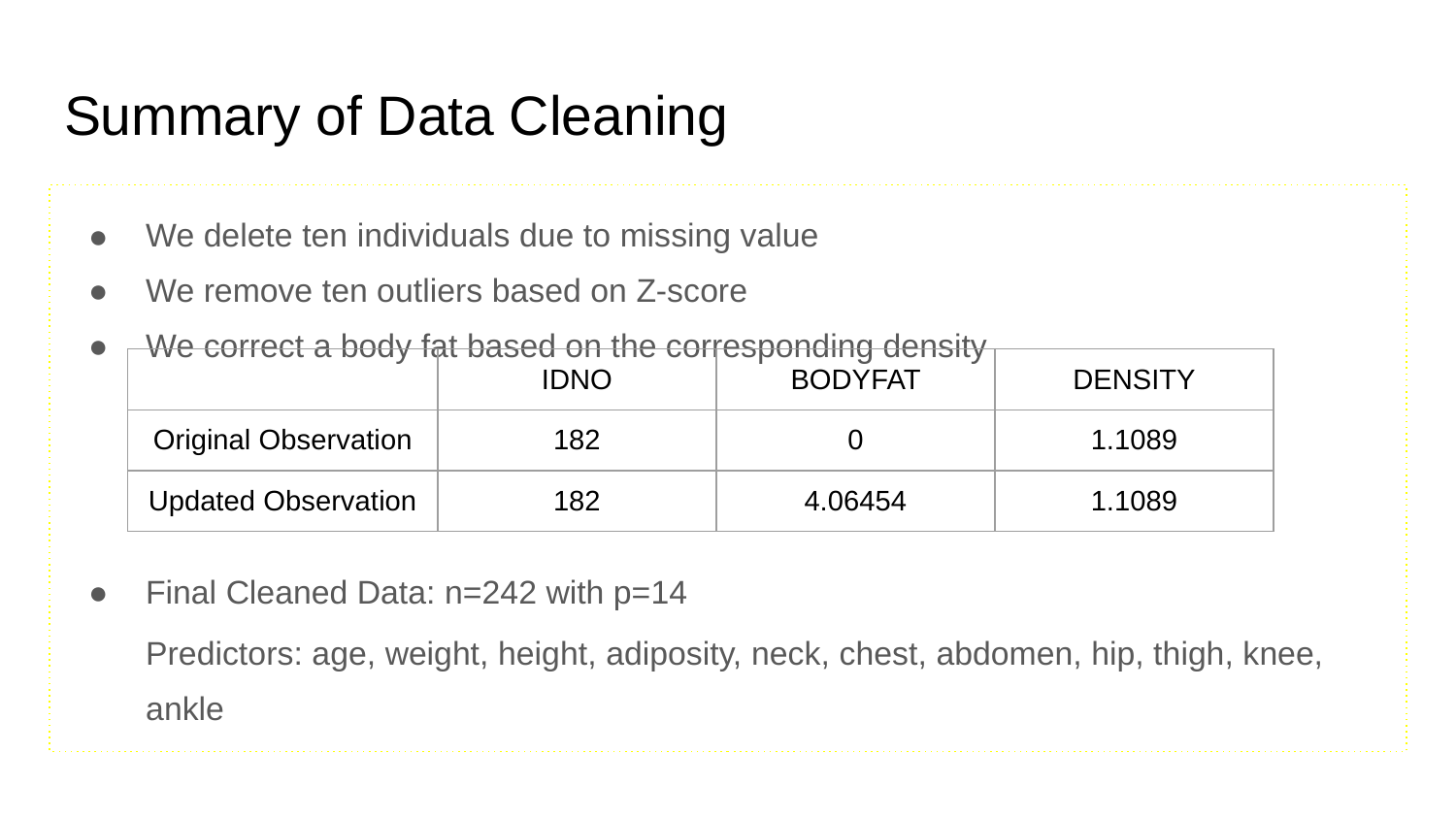

# Summary of Data Cleaning
We delete ten individuals due to missing value
We remove ten outliers based on Z-score
We correct a body fat based on the corresponding density

Final Cleaned Data: n=242 with p=14
Predictors: age, weight, height, adiposity, neck, chest, abdomen, hip, thigh, knee, ankle

|  | IDNO | BODYFAT | DENSITY |
| --- | --- | --- | --- |
| Original Observation | 182 | 0 | 1.1089 |
| Updated Observation | 182 | 4.06454 | 1.1089 |